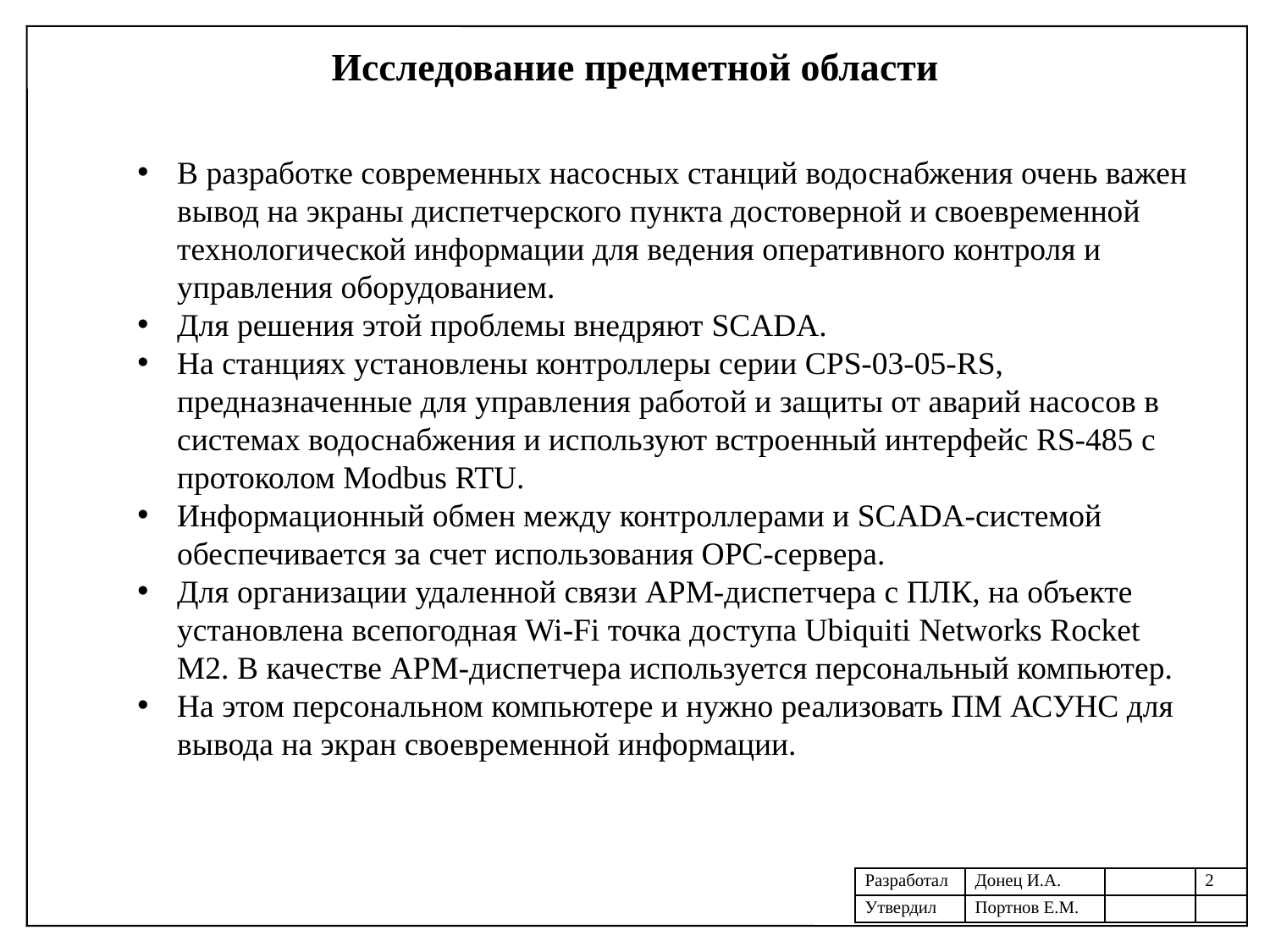

Исследование предметной области
В разработке современных насосных станций водоснабжения очень важен вывод на экраны диспетчерского пункта достоверной и своевременной технологической информации для ведения оперативного контроля и управления оборудованием.
Для решения этой проблемы внедряют SCADA.
На станциях установлены контроллеры серии CPS-03-05-RS, предназначенные для управления работой и защиты от аварий насосов в системах водоснабжения и используют встроенный интерфейс RS-485 с протоколом Modbus RTU.
Информационный обмен между контроллерами и SCADA-системой обеспечивается за счет использования OPC-сервера.
Для организации удаленной связи АРМ-диспетчера с ПЛК, на объекте установлена всепогодная Wi-Fi точка доступа Ubiquiti Networks Rocket M2. В качестве АРМ-диспетчера используется персональный компьютер.
На этом персональном компьютере и нужно реализовать ПМ АСУНС для вывода на экран своевременной информации.
| Разработал | Донец И.А. |  | 2 |
| --- | --- | --- | --- |
| Утвердил | Портнов Е.М. |  |  |